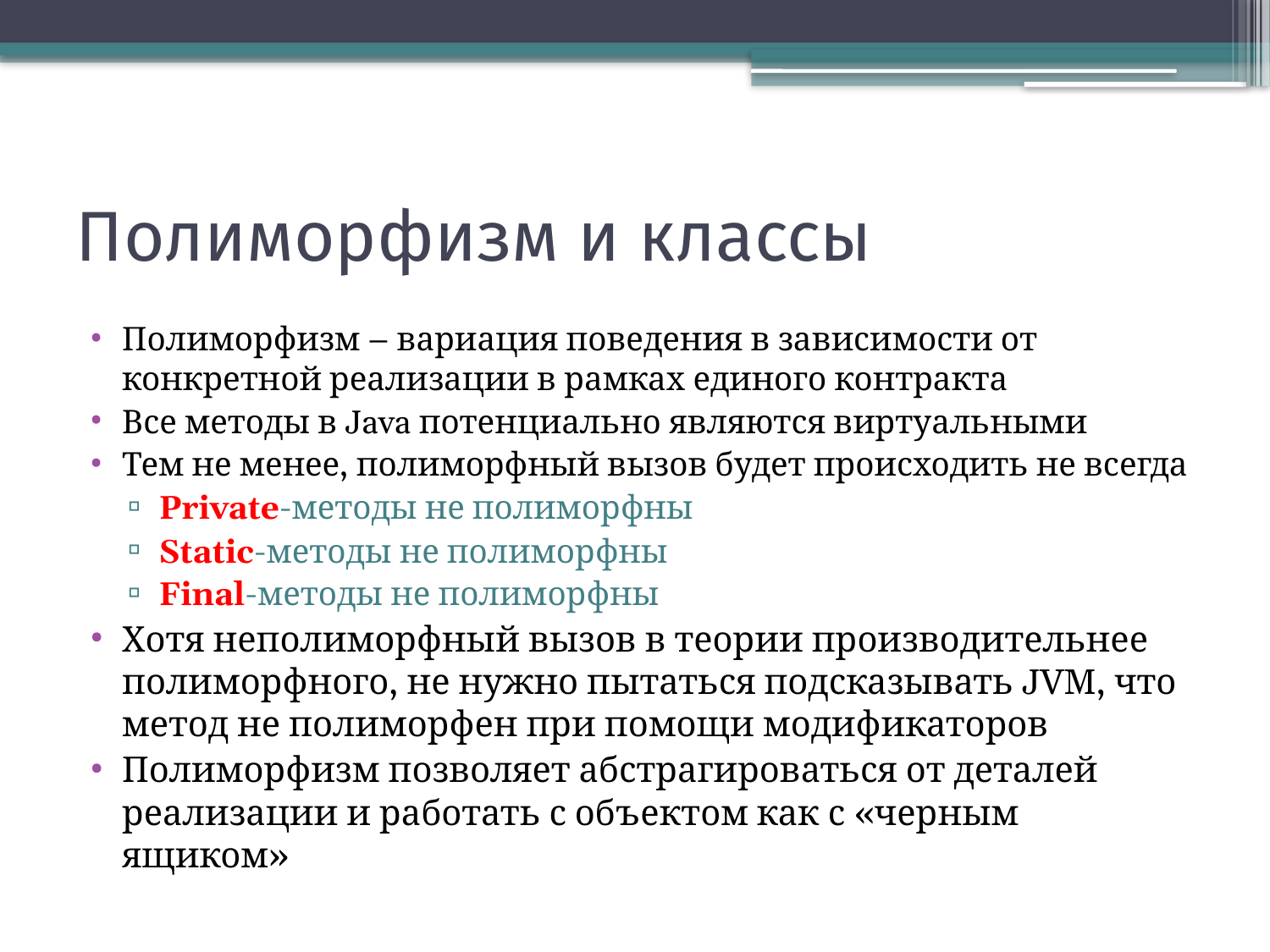

# Полиморфизм и классы
Полиморфизм – вариация поведения в зависимости от конкретной реализации в рамках единого контракта
Все методы в Java потенциально являются виртуальными
Тем не менее, полиморфный вызов будет происходить не всегда
Private-методы не полиморфны
Static-методы не полиморфны
Final-методы не полиморфны
Хотя неполиморфный вызов в теории производительнее полиморфного, не нужно пытаться подсказывать JVM, что метод не полиморфен при помощи модификаторов
Полиморфизм позволяет абстрагироваться от деталей реализации и работать с объектом как с «черным ящиком»